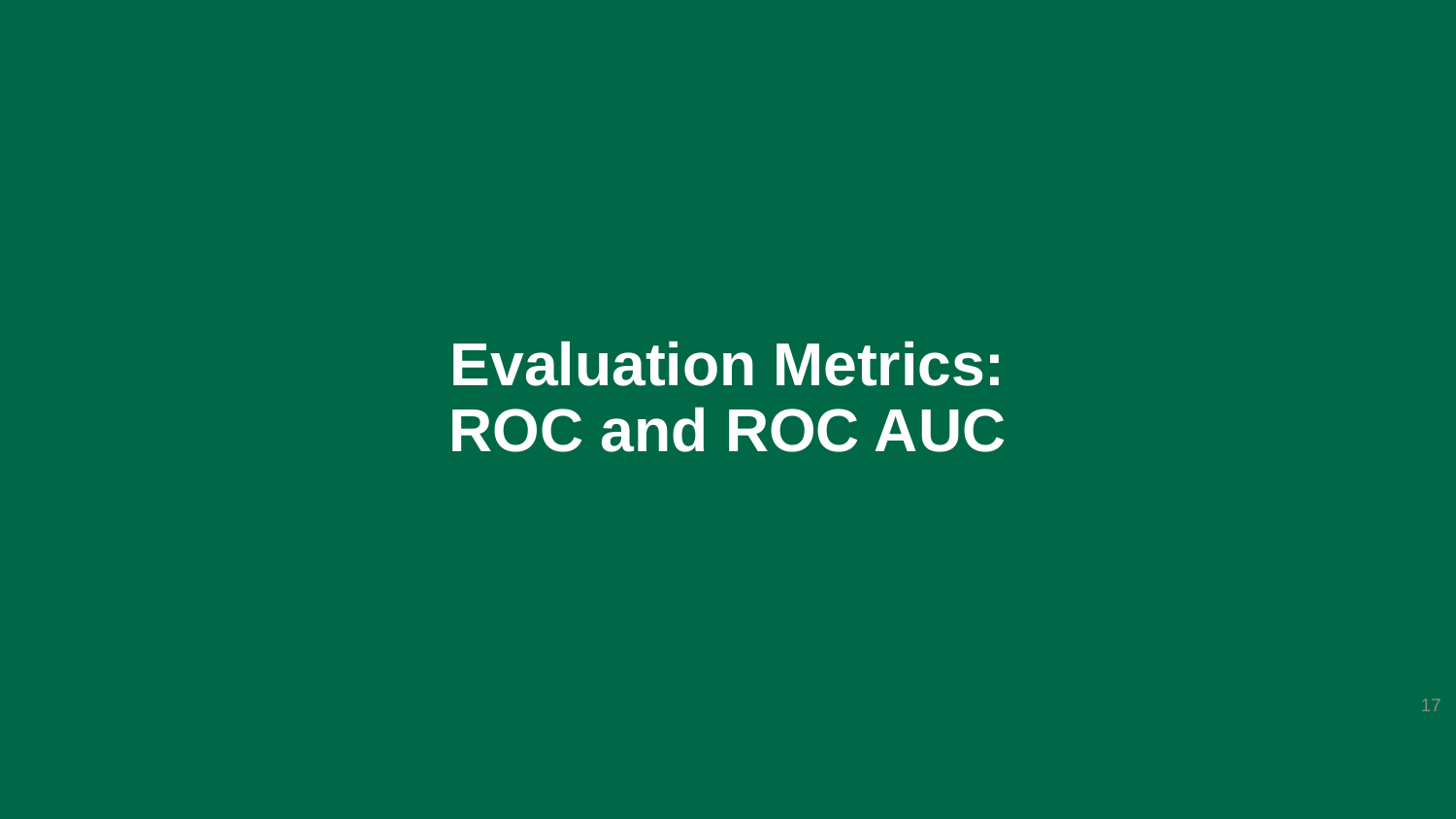

# Evaluation Metrics: ROC and ROC AUC
17